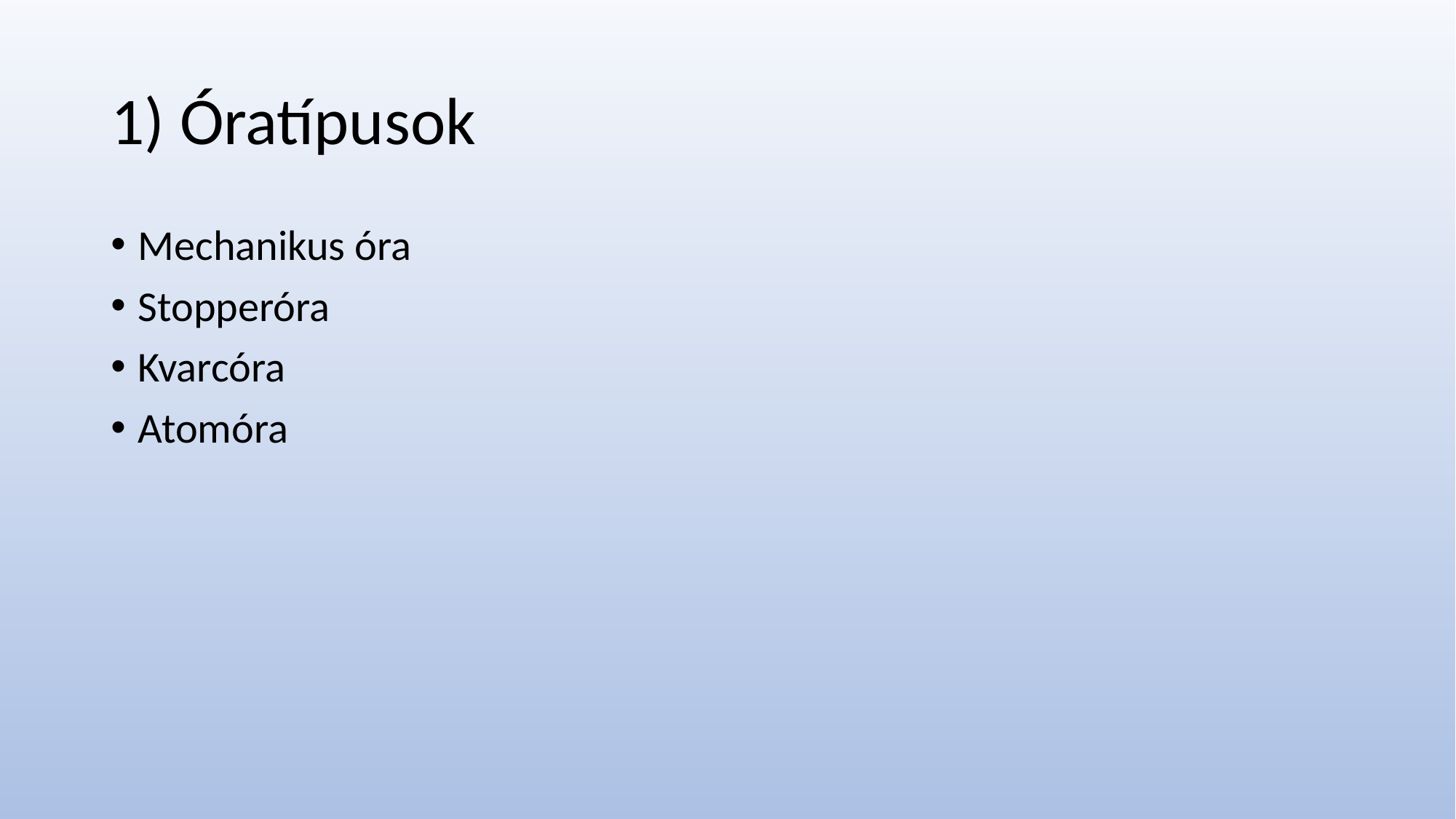

# 1) Óratípusok
Mechanikus óra
Stopperóra
Kvarcóra
Atomóra